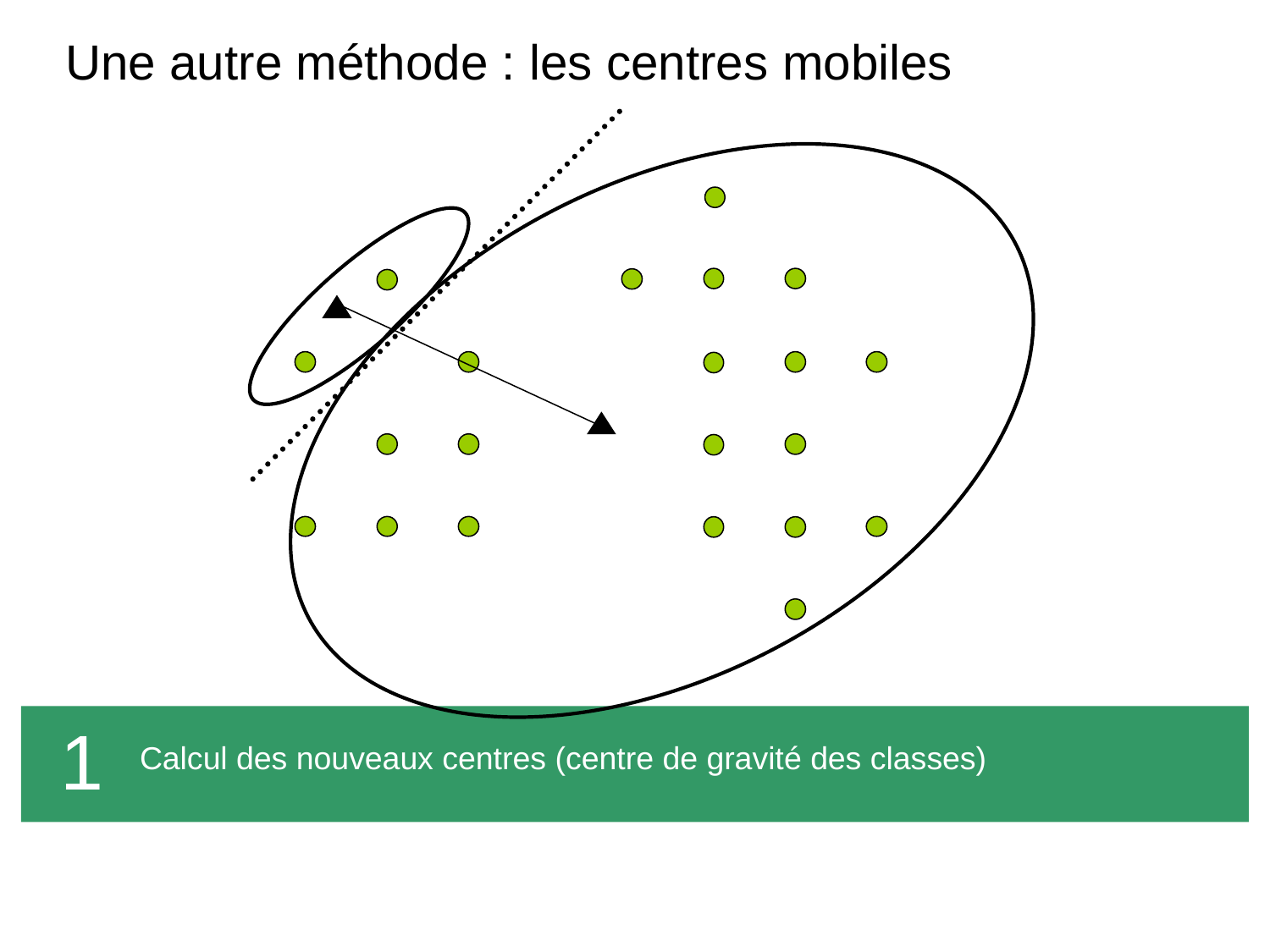

# Une autre méthode : les centres mobiles

1

Calcul des nouveaux centres (centre de gravité des classes)